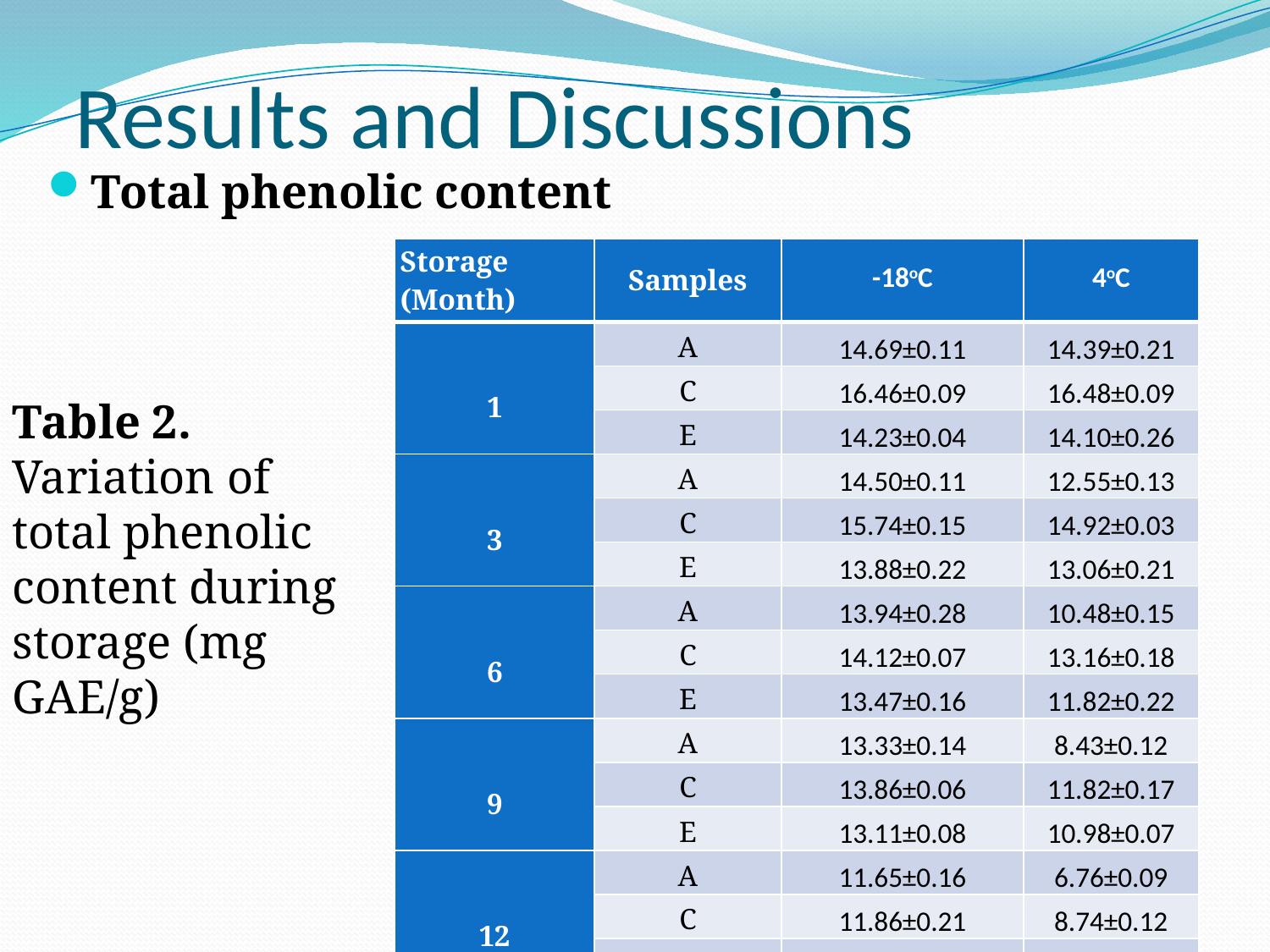

# Results and Discussions
Total phenolic content
| Storage (Month) | Samples | -18oC | 4oC |
| --- | --- | --- | --- |
| 1 | A | 14.69±0.11 | 14.39±0.21 |
|  | C | 16.46±0.09 | 16.48±0.09 |
|  | E | 14.23±0.04 | 14.10±0.26 |
| 3 | A | 14.50±0.11 | 12.55±0.13 |
|  | C | 15.74±0.15 | 14.92±0.03 |
|  | E | 13.88±0.22 | 13.06±0.21 |
| 6 | A | 13.94±0.28 | 10.48±0.15 |
|  | C | 14.12±0.07 | 13.16±0.18 |
|  | E | 13.47±0.16 | 11.82±0.22 |
| 9 | A | 13.33±0.14 | 8.43±0.12 |
|  | C | 13.86±0.06 | 11.82±0.17 |
|  | E | 13.11±0.08 | 10.98±0.07 |
| 12 | A | 11.65±0.16 | 6.76±0.09 |
|  | C | 11.86±0.21 | 8.74±0.12 |
|  | E | 12.39±0.20 | 8.05±0.11 |
Table 2. Variation of total phenolic content during storage (mg GAE/g)